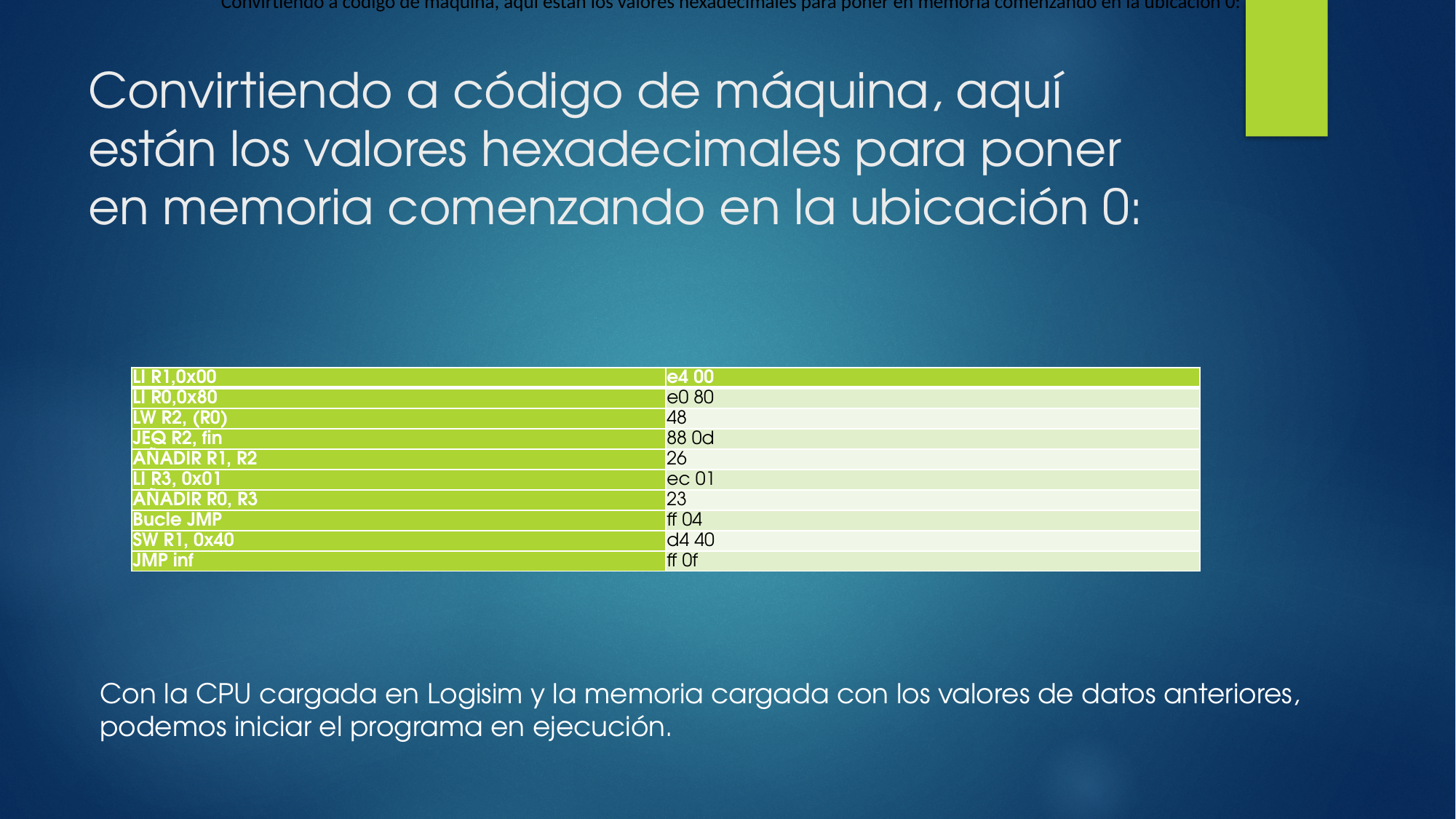

Convirtiendo a código de máquina, aquí están los valores hexadecimales para poner en memoria comenzando en la ubicación 0:

# Convirtiendo a código de máquina, aquí están los valores hexadecimales para poner en memoria comenzando en la ubicación 0:
| LI R1,0x00 | e4 00 |
| --- | --- |
| LI R0,0x80 | e0 80 |
| LW R2, (R0) | 48 |
| JEQ R2, fin | 88 0d |
| AÑADIR R1, R2 | 26 |
| LI R3, 0x01 | ec 01 |
| AÑADIR R0, R3 | 23 |
| Bucle JMP | ff 04 |
| SW R1, 0x40 | d4 40 |
| JMP inf | ff 0f |
Con la CPU cargada en Logisim y la memoria cargada con los valores de datos anteriores, podemos iniciar el programa en ejecución.